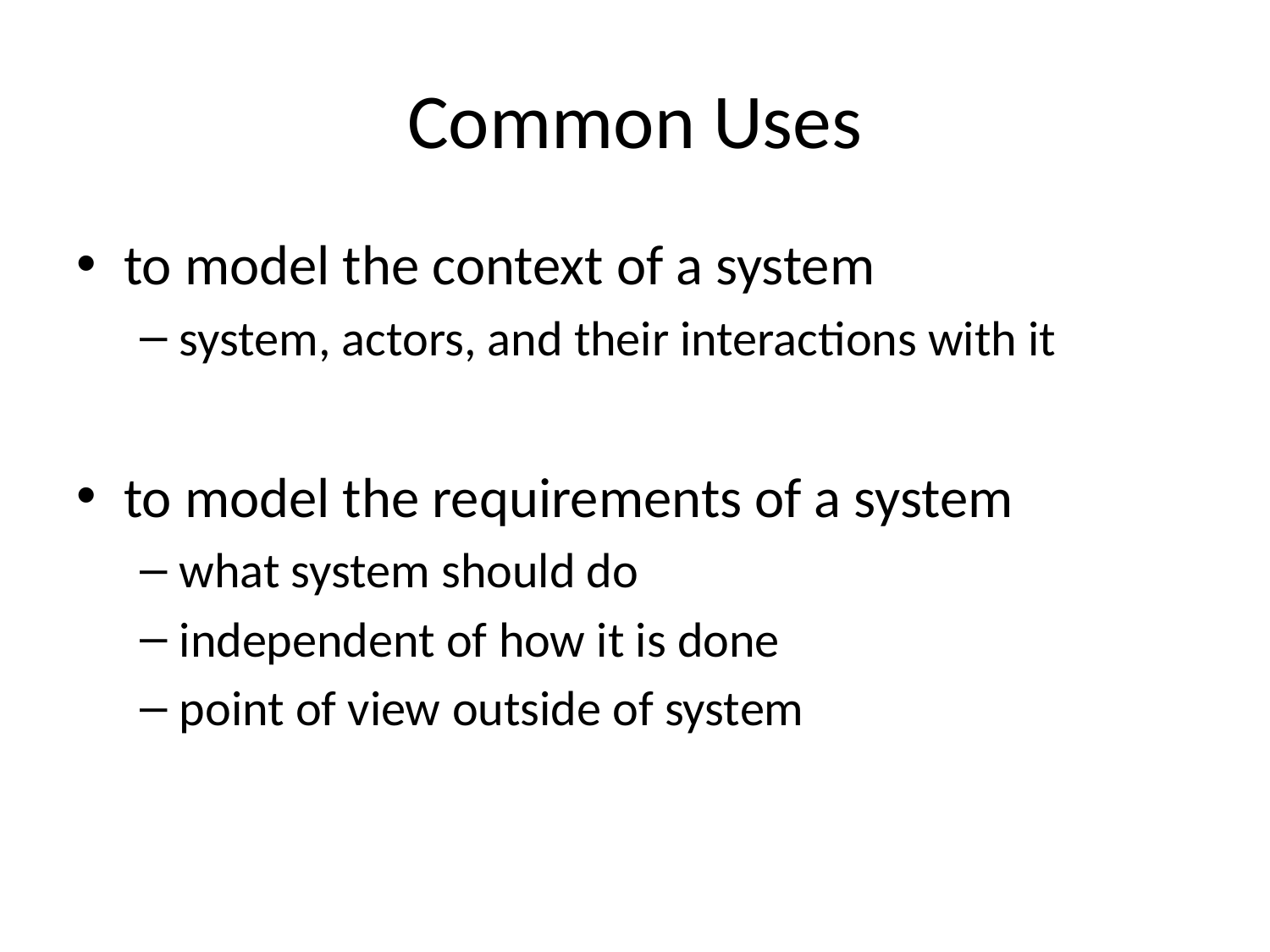

# Common Uses
to model the context of a system
system, actors, and their interactions with it

to model the requirements of a system
what system should do
independent of how it is done
point of view outside of system